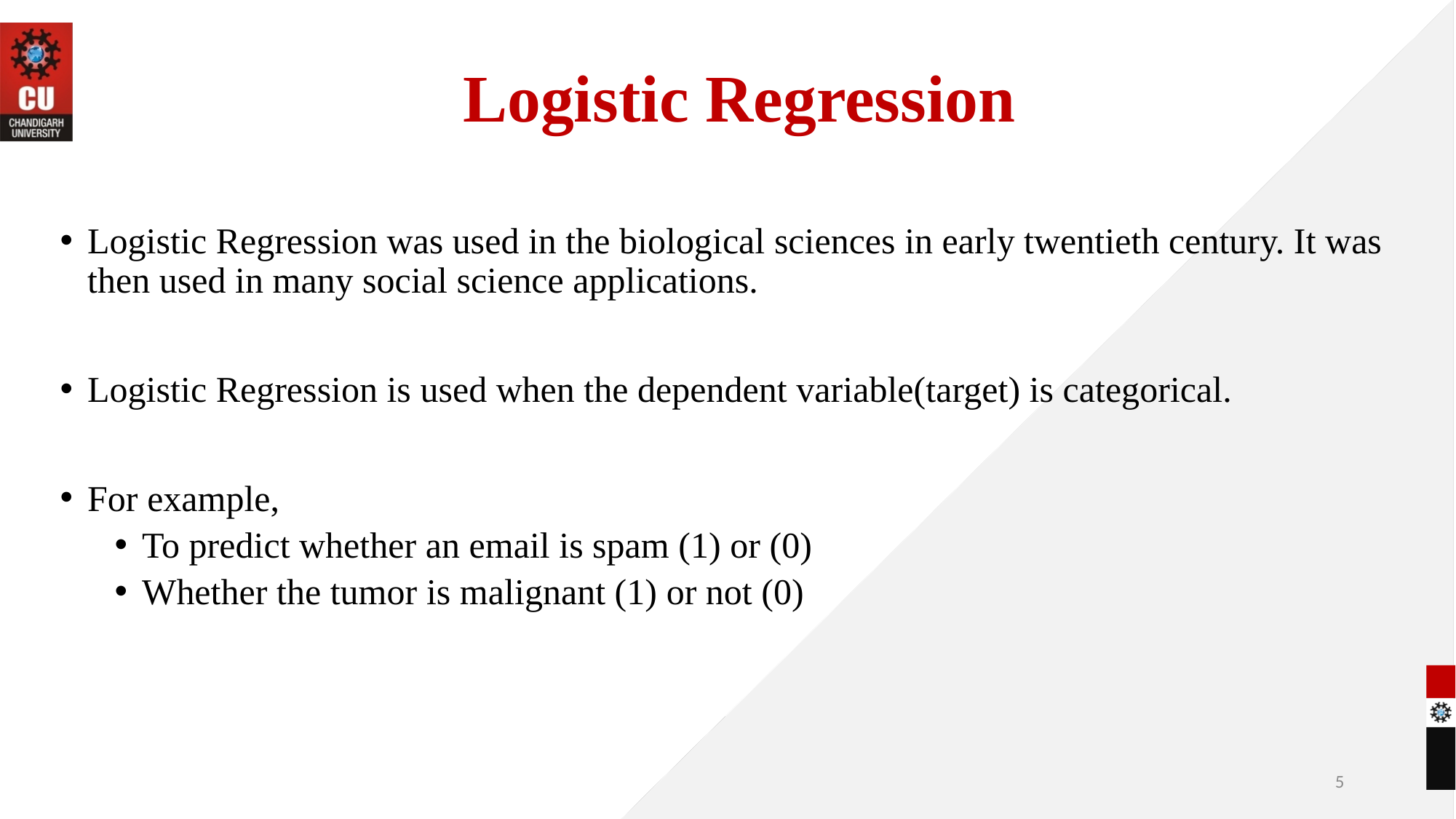

# Logistic Regression

Logistic Regression was used in the biological sciences in early twentieth century. It was then used in many social science applications.

Logistic Regression is used when the dependent variable(target) is categorical.

For example,
To predict whether an email is spam (1) or (0)
Whether the tumor is malignant (1) or not (0)
5